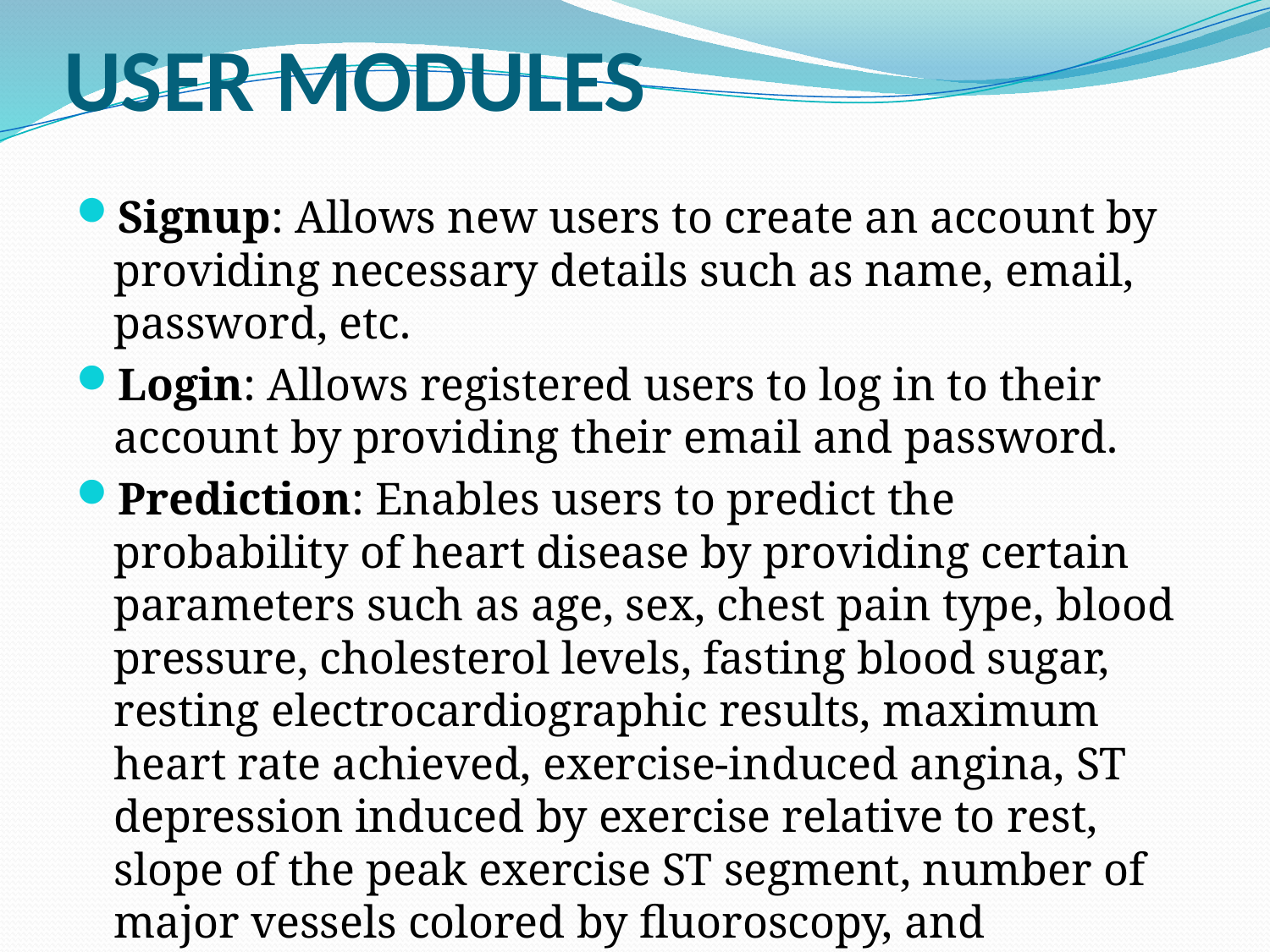

# USER MODULES

Signup: Allows new users to create an account by providing necessary details such as name, email, password, etc.
Login: Allows registered users to log in to their account by providing their email and password.
Prediction: Enables users to predict the probability of heart disease by providing certain parameters such as age, sex, chest pain type, blood pressure, cholesterol levels, fasting blood sugar, resting electrocardiographic results, maximum heart rate achieved, exercise-induced angina, ST depression induced by exercise relative to rest, slope of the peak exercise ST segment, number of major vessels colored by fluoroscopy, and thalassemia.